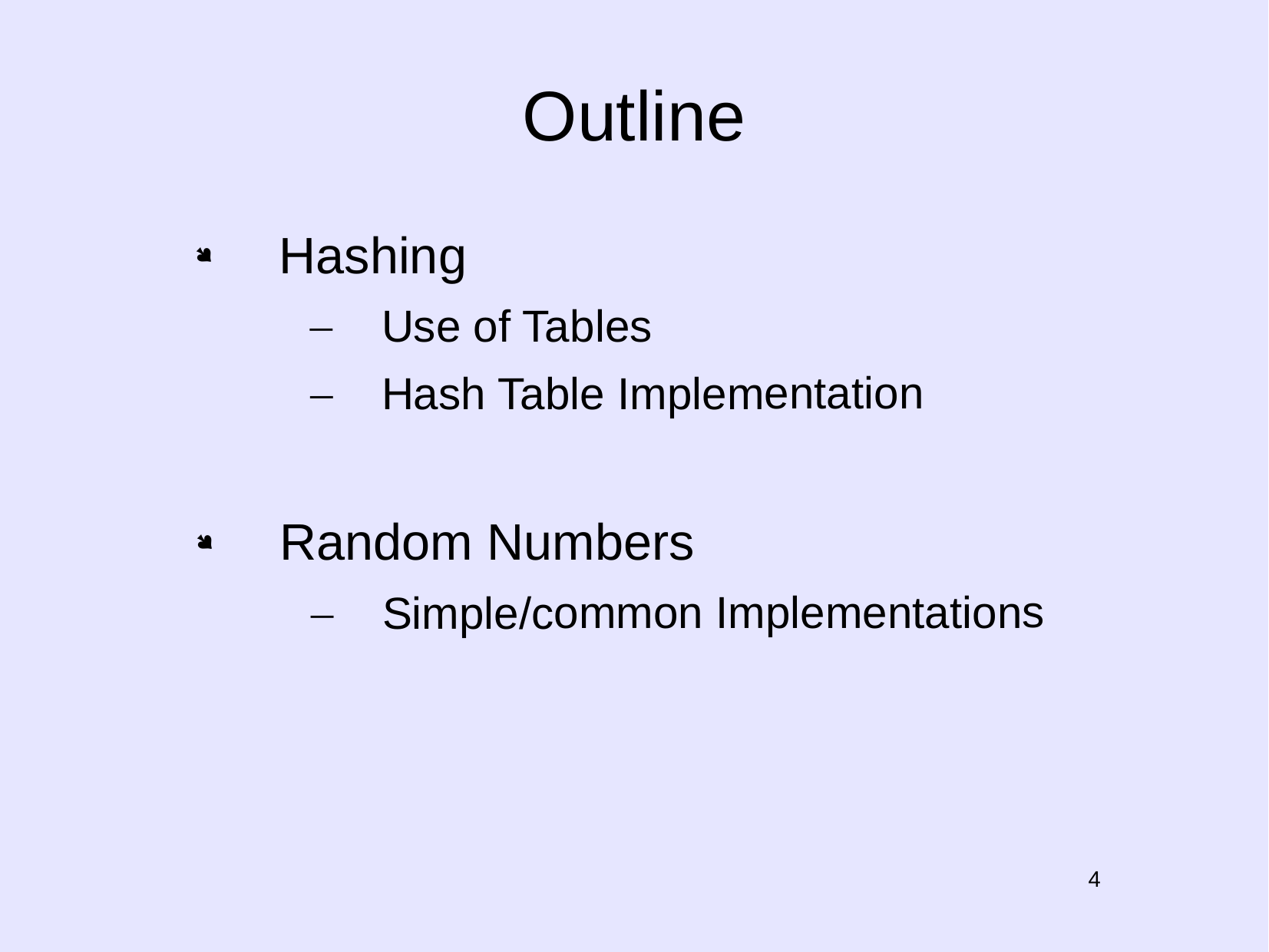

# Outline
Hashing
Use of Tables
Hash Table Implementation

Random Numbers
Simple/common Implementations
4